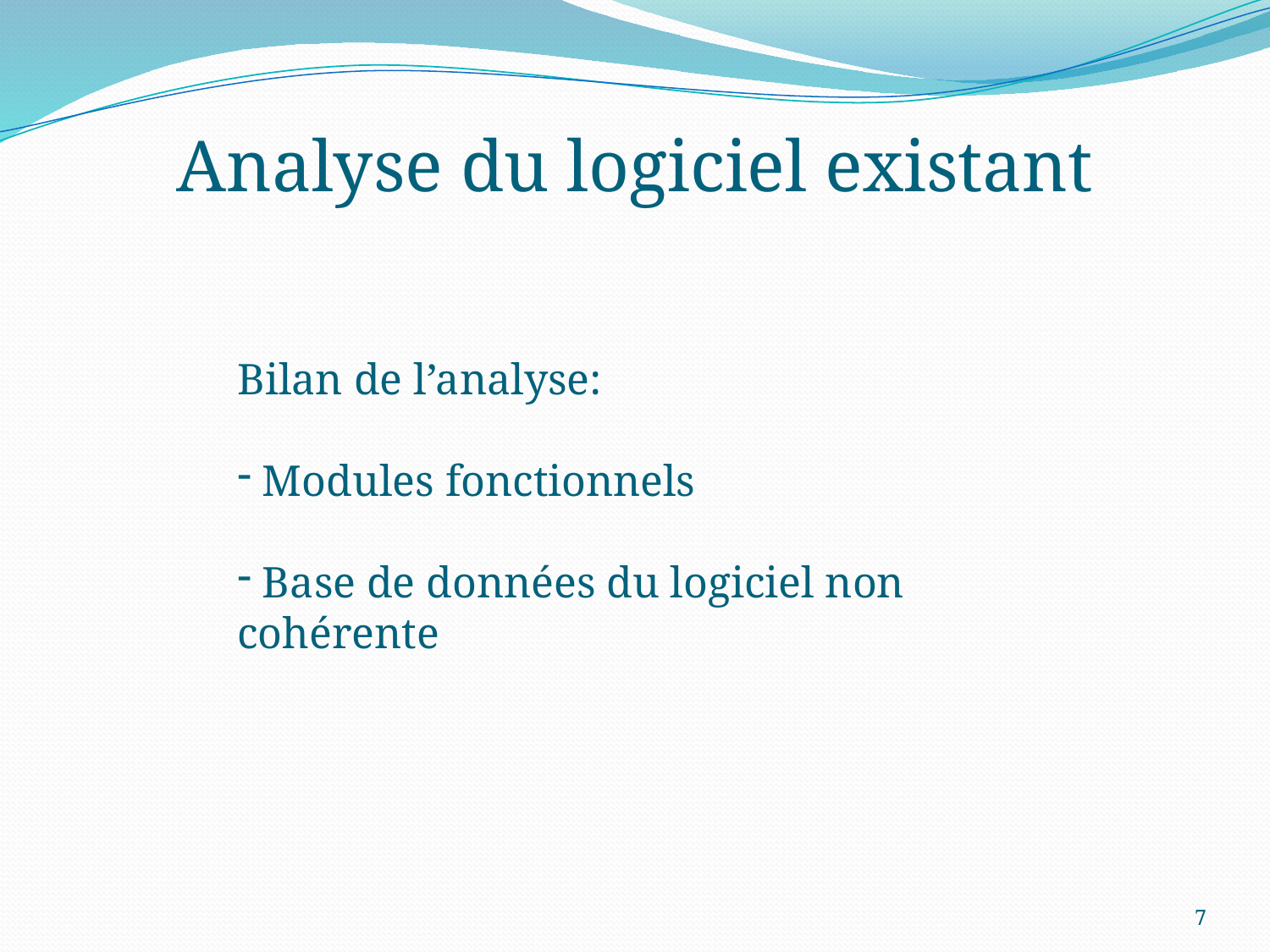

# Analyse du logiciel existant
Bilan de l’analyse:

 Modules fonctionnels

 Base de données du logiciel non cohérente
7